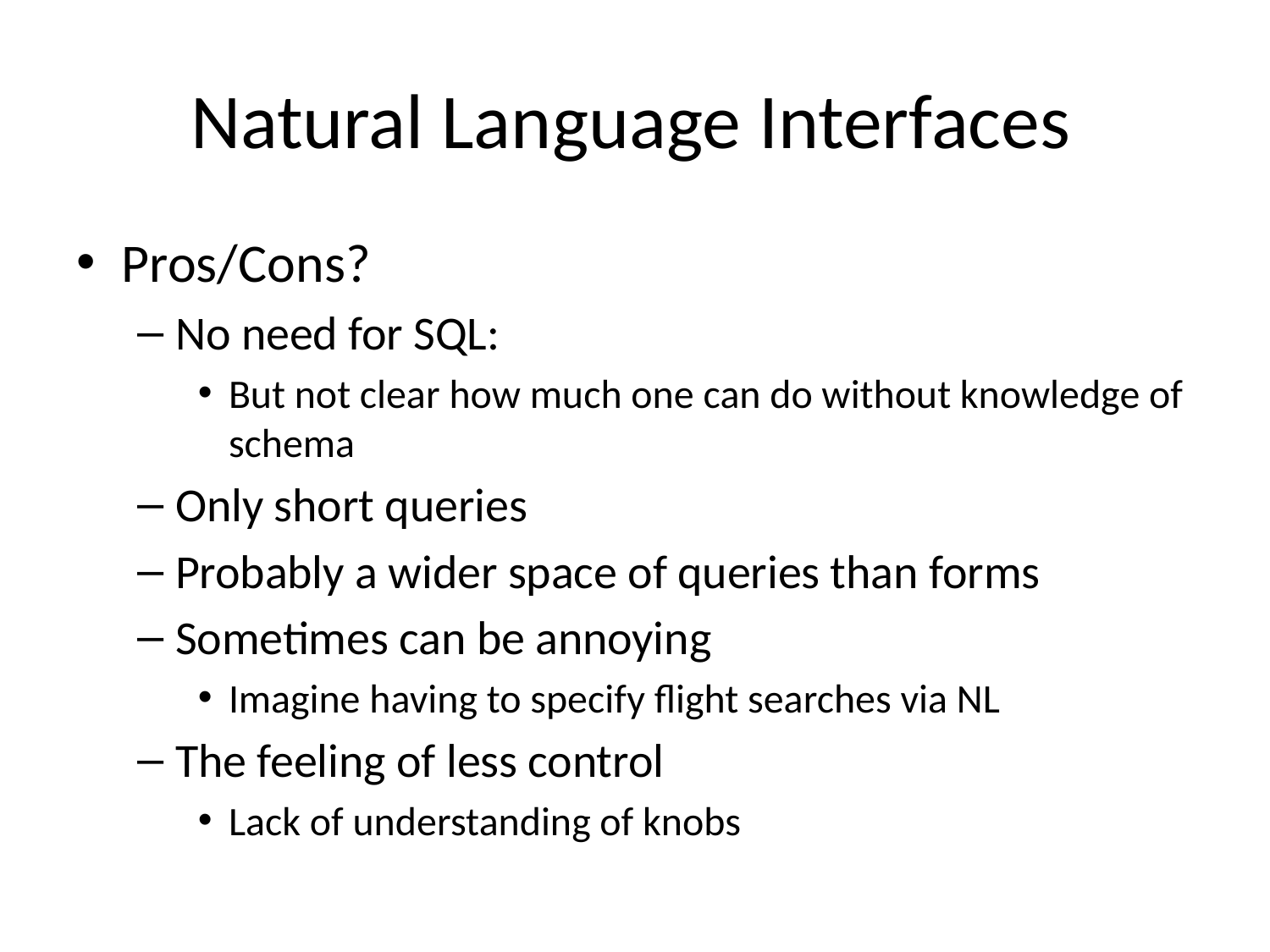

# Natural Language Interfaces
Pros/Cons?
No need for SQL:
But not clear how much one can do without knowledge of schema
Only short queries
Probably a wider space of queries than forms
Sometimes can be annoying
Imagine having to specify flight searches via NL
The feeling of less control
Lack of understanding of knobs